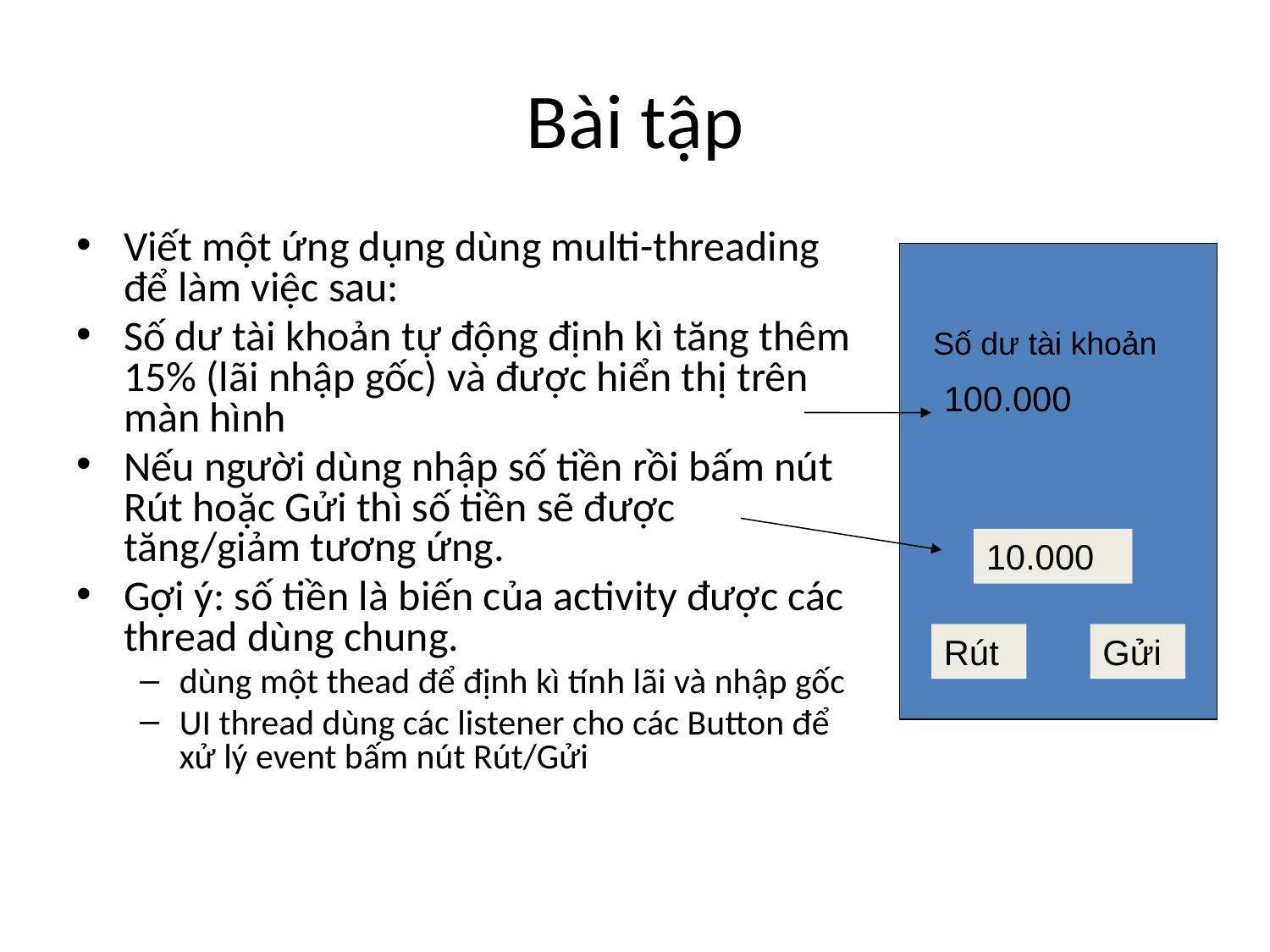

# Bài tập
Viết một ứng dụng dùng multi-threading để làm việc sau:
Số dư tài khoản tự động định kì tăng thêm 15% (lãi nhập gốc) và được hiển thị trên màn hình
Nếu người dùng nhập số tiền rồi bấm nút Rút hoặc Gửi thì số tiền sẽ được tăng/giảm tương ứng.
Gợi ý: số tiền là biến của activity được các thread dùng chung.
dùng một thead để định kì tính lãi và nhập gốc
UI thread dùng các listener cho các Button để xử lý event bấm nút Rút/Gửi

Số dư tài khoản
100.000
10.000
Rút
Gửi